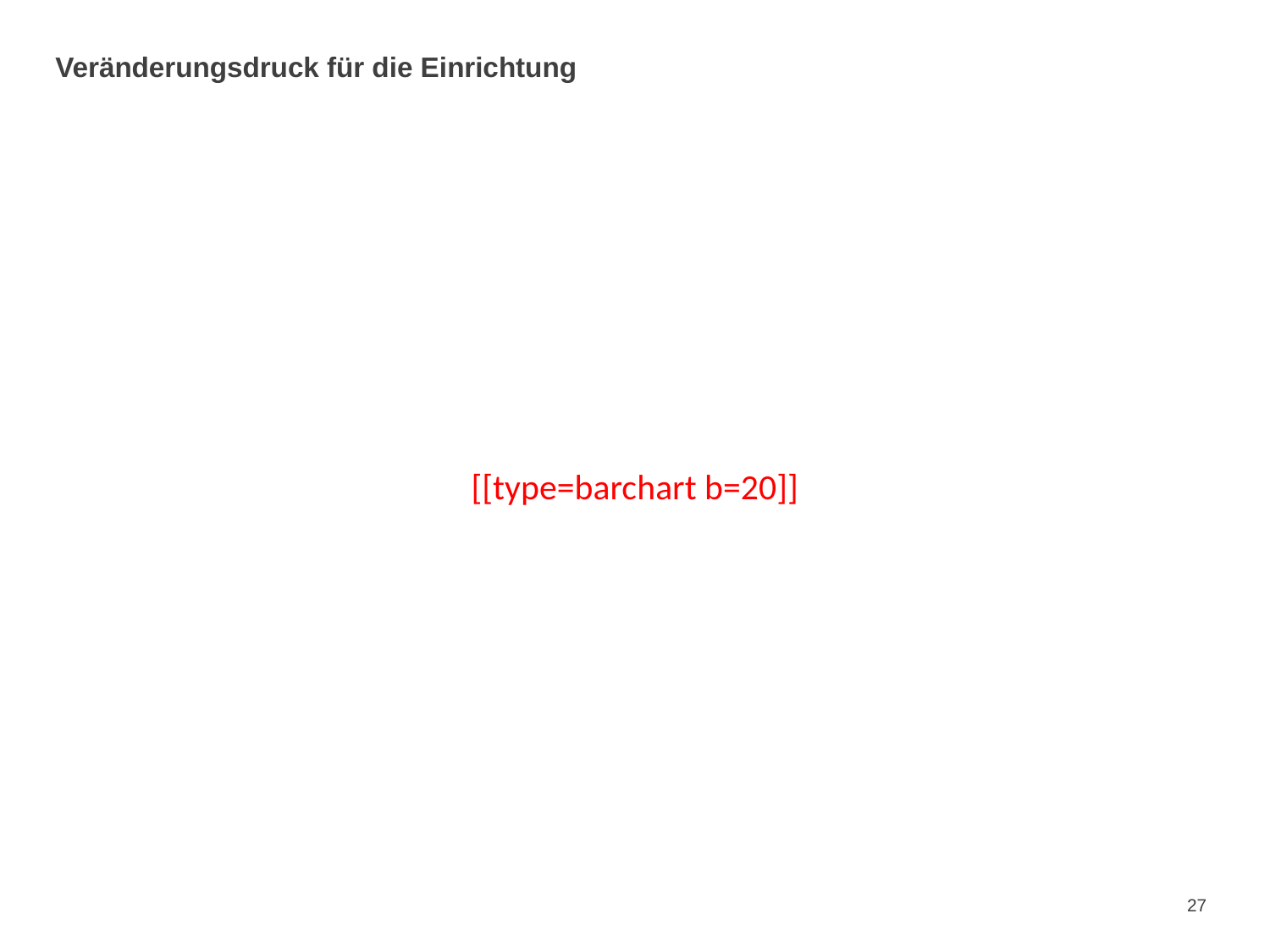

# Veränderungsdruck für die Einrichtung
[[type=barchart b=20]]
27